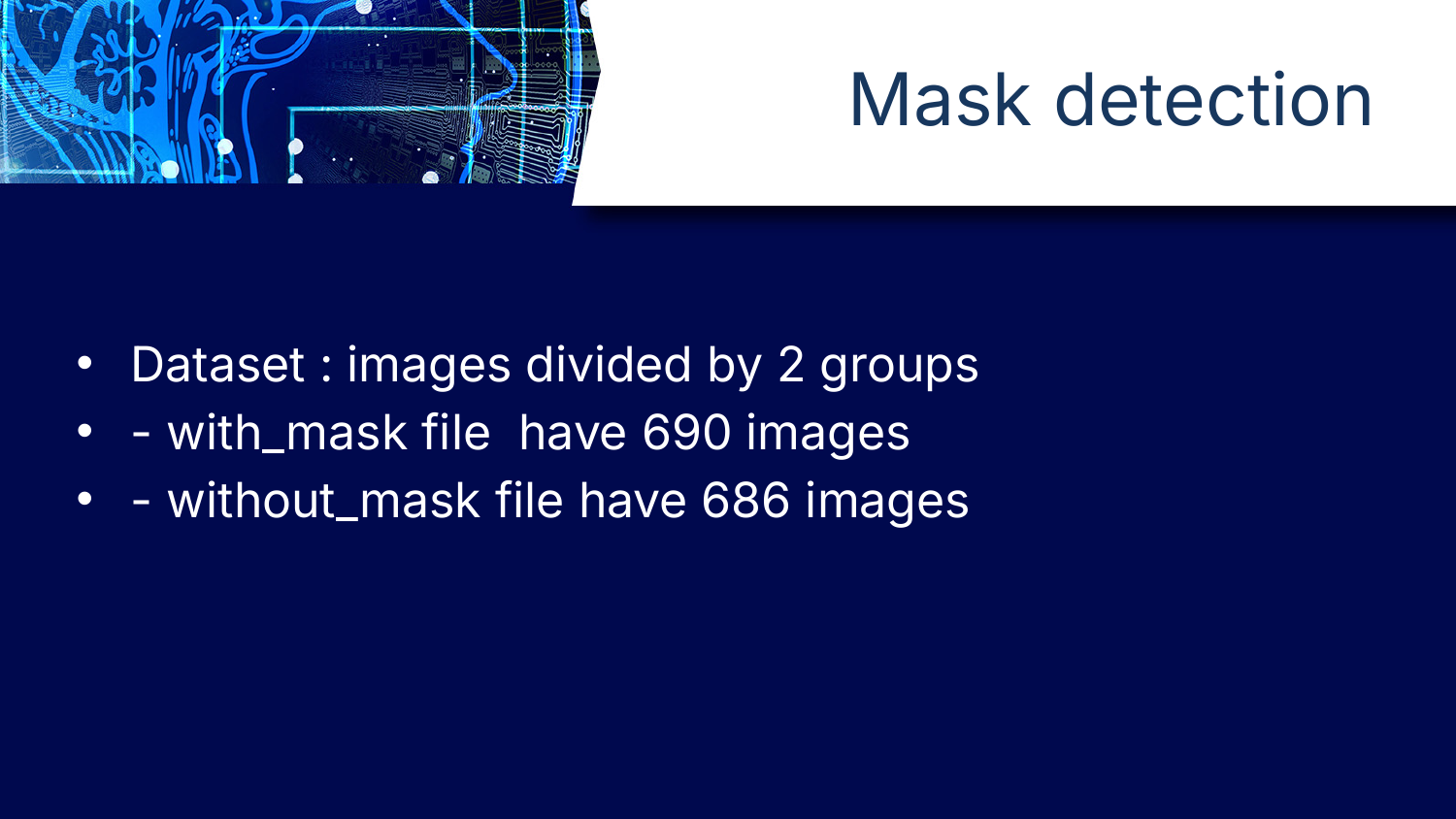

# Mask detection
Dataset : images divided by 2 groups
- with_mask file  have 690 images
- without_mask file have 686 images